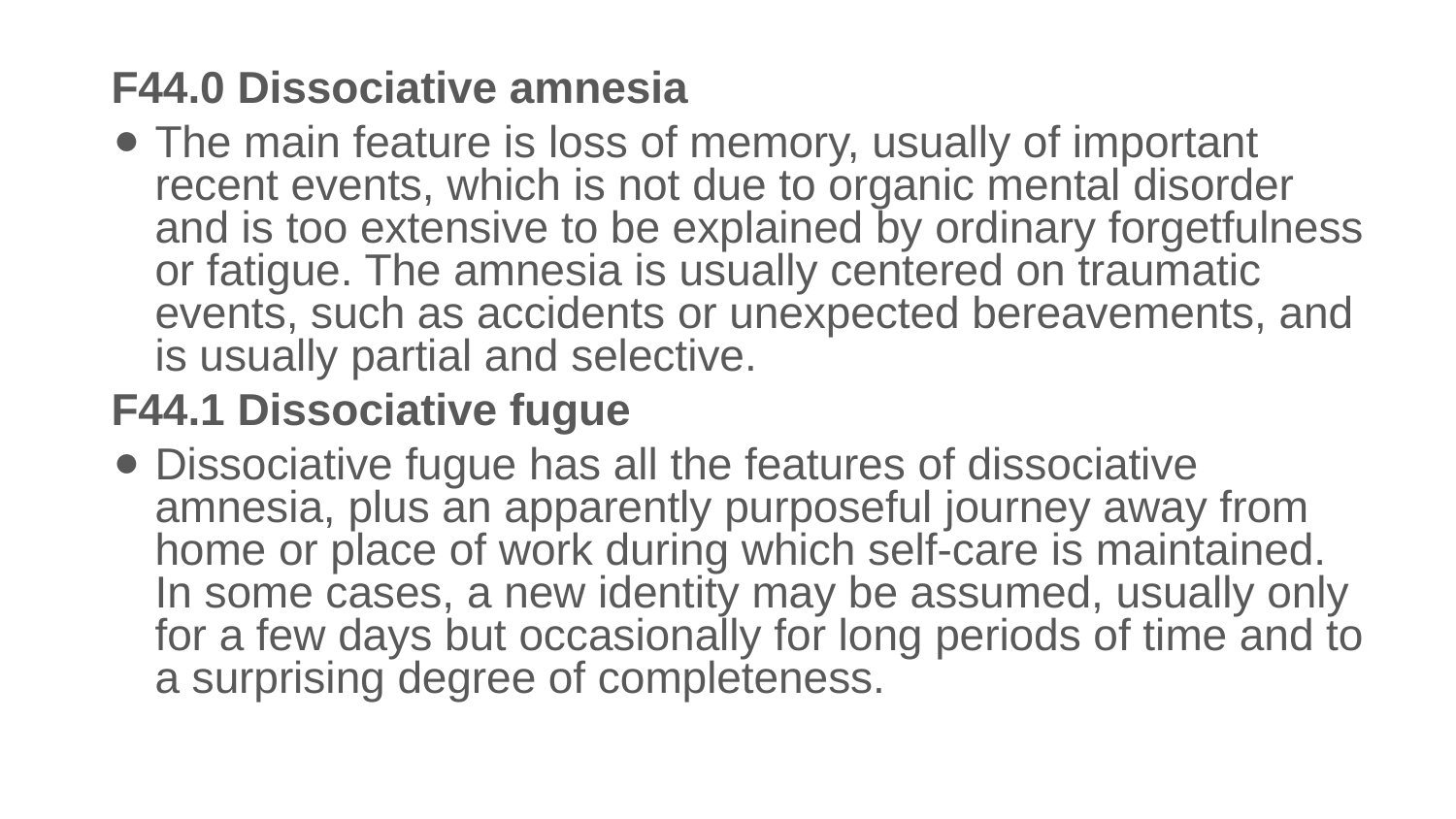

F44.0 Dissociative amnesia
The main feature is loss of memory, usually of important recent events, which is not due to organic mental disorder and is too extensive to be explained by ordinary forgetfulness or fatigue. The amnesia is usually centered on traumatic events, such as accidents or unexpected bereavements, and is usually partial and selective.
F44.1 Dissociative fugue
Dissociative fugue has all the features of dissociative amnesia, plus an apparently purposeful journey away from home or place of work during which self-care is maintained. In some cases, a new identity may be assumed, usually only for a few days but occasionally for long periods of time and to a surprising degree of completeness.